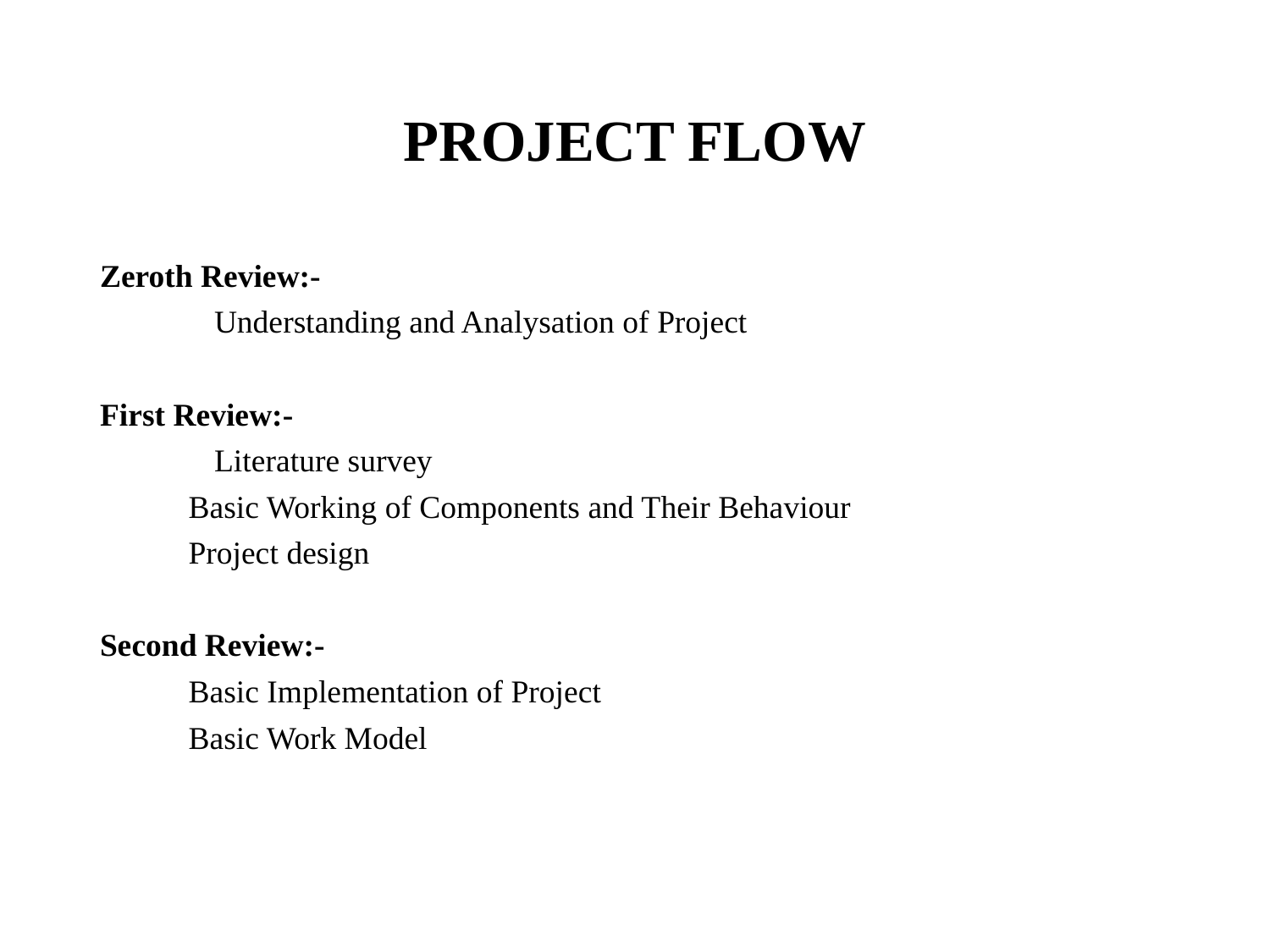

# PROJECT FLOW
Zeroth Review:-
	Understanding and Analysation of Project

First Review:-
	Literature survey
           Basic Working of Components and Their Behaviour
           Project design

Second Review:-
           Basic Implementation of Project
           Basic Work Model